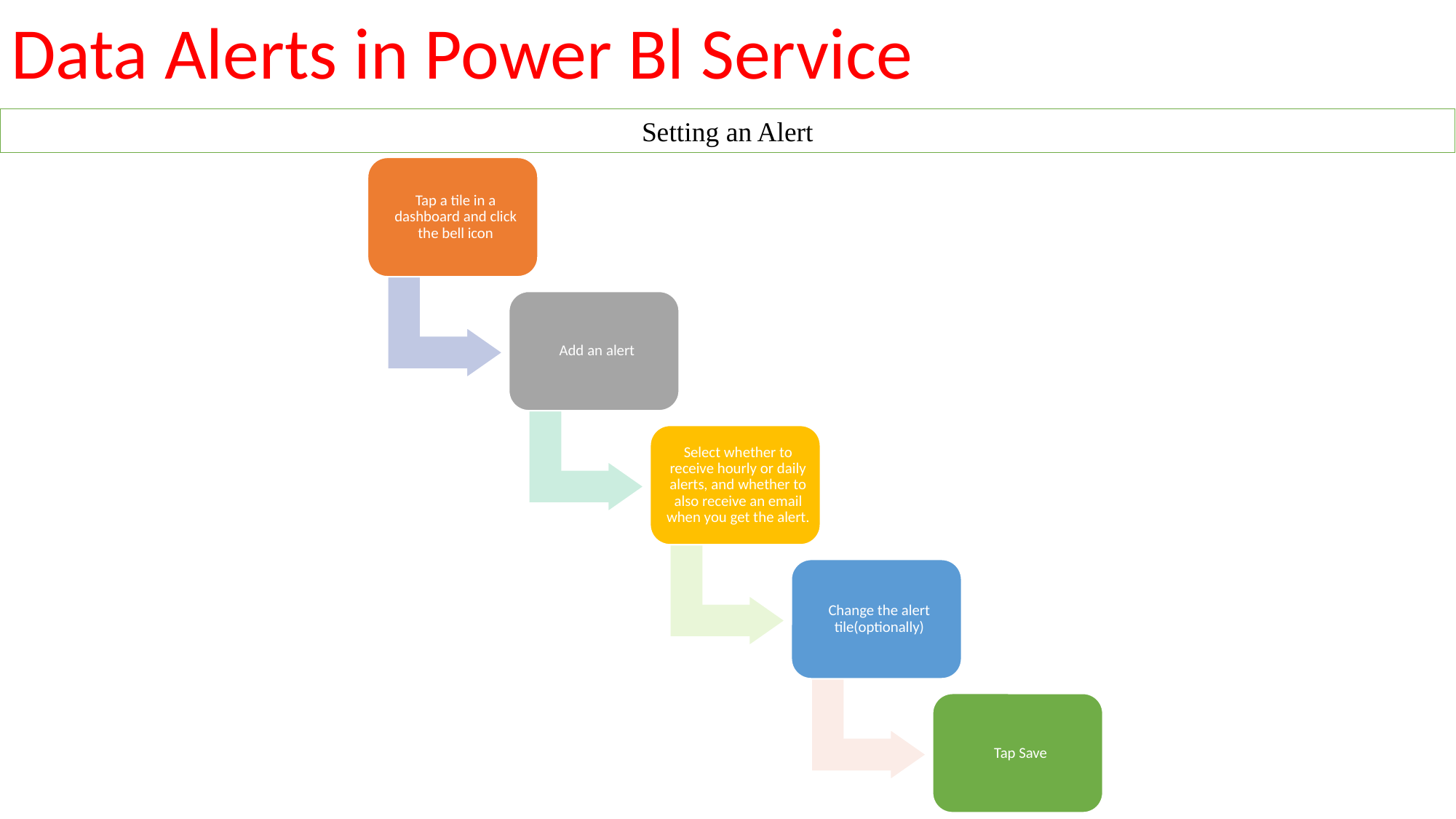

# Data Alerts in Power Bl Service
Setting an Alert
Tap a tile in a dashboard and click the bell icon
Add an alert
Select whether to receive hourly or daily alerts, and whether to also receive an email when you get the alert.
Change the alert tile(optionally)
Tap Save